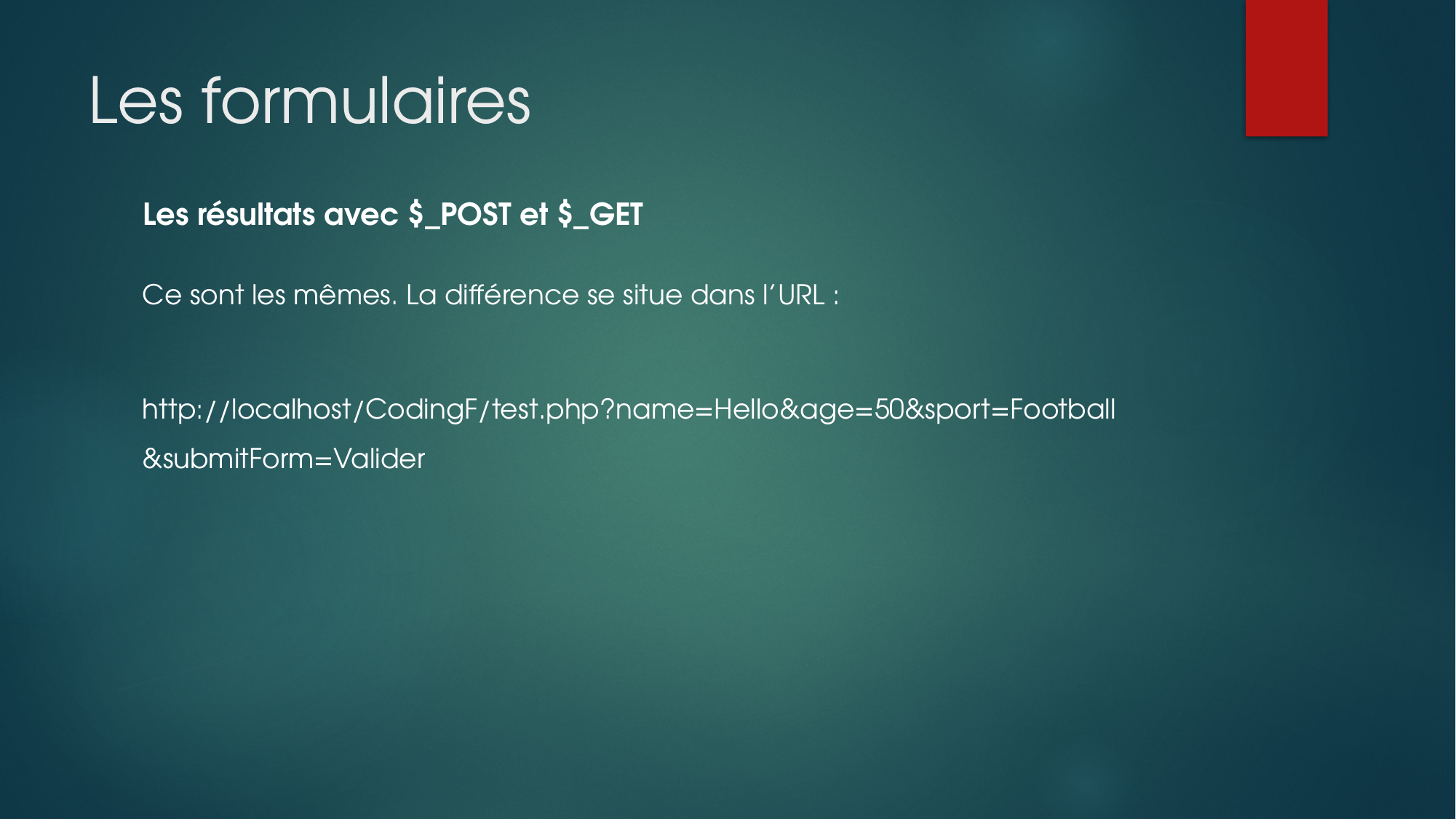

# Les formulaires
Les résultats avec $_POST et $_GET
Ce sont les mêmes. La différence se situe dans l’URL :

http://localhost/CodingF/test.php?name=Hello&age=50&sport=Football
&submitForm=Valider